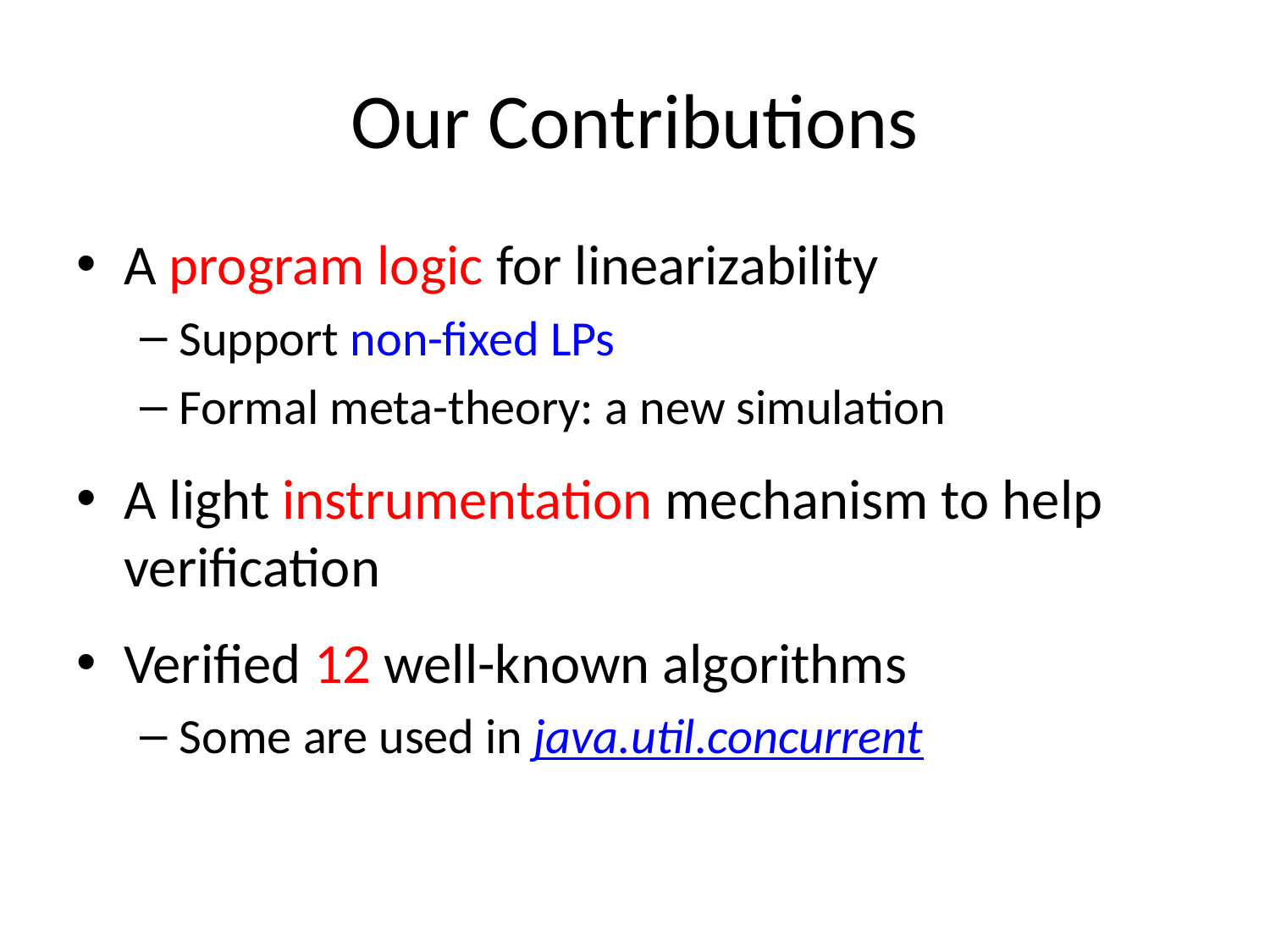

# Our Contributions
A program logic for linearizability
Support non-fixed LPs
Formal meta-theory: a new simulation
A light instrumentation mechanism to help verification
Verified 12 well-known algorithms
Some are used in java.util.concurrent